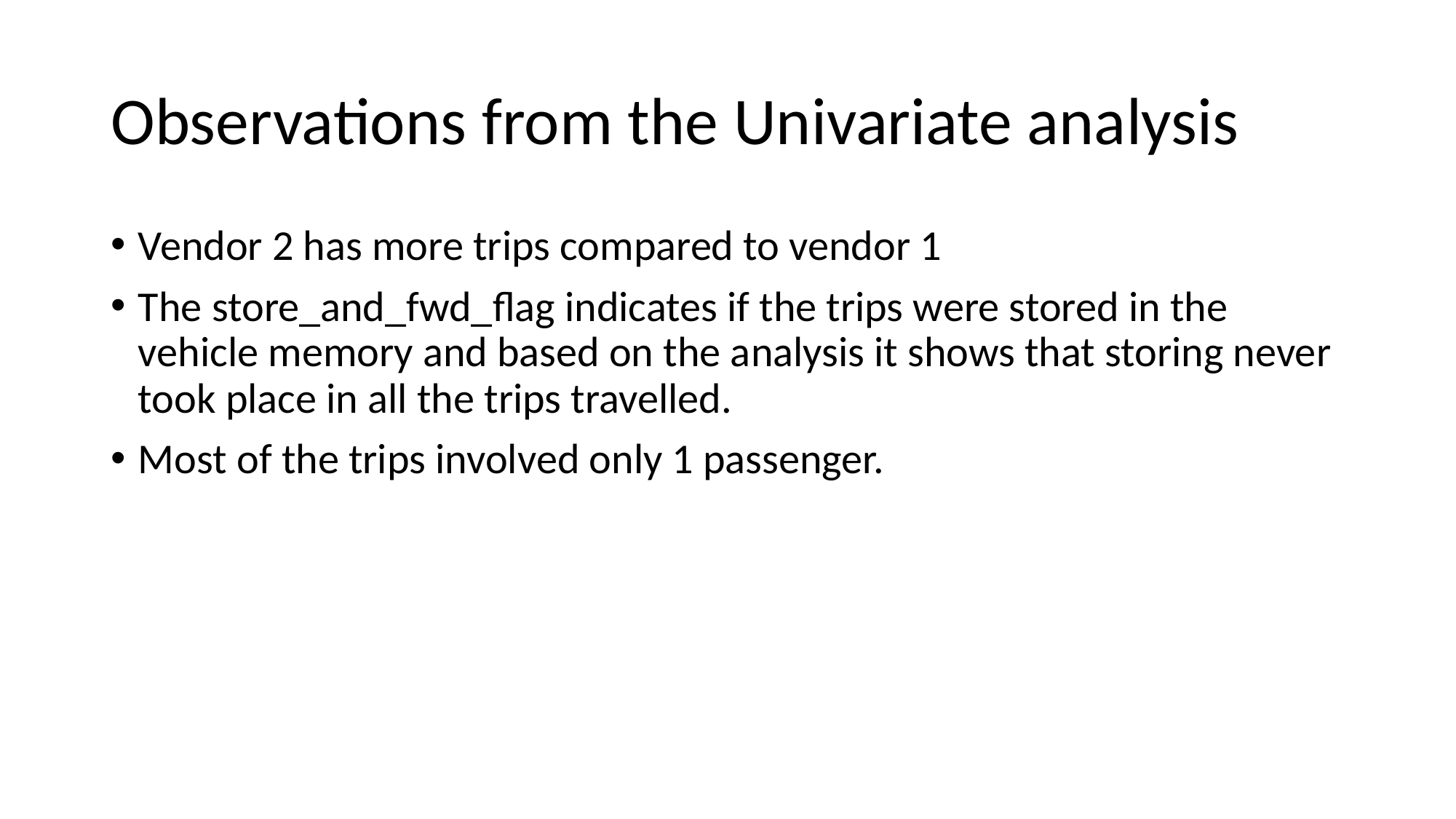

# Observations from the Univariate analysis
Vendor 2 has more trips compared to vendor 1
The store_and_fwd_flag indicates if the trips were stored in the vehicle memory and based on the analysis it shows that storing never took place in all the trips travelled.
Most of the trips involved only 1 passenger.